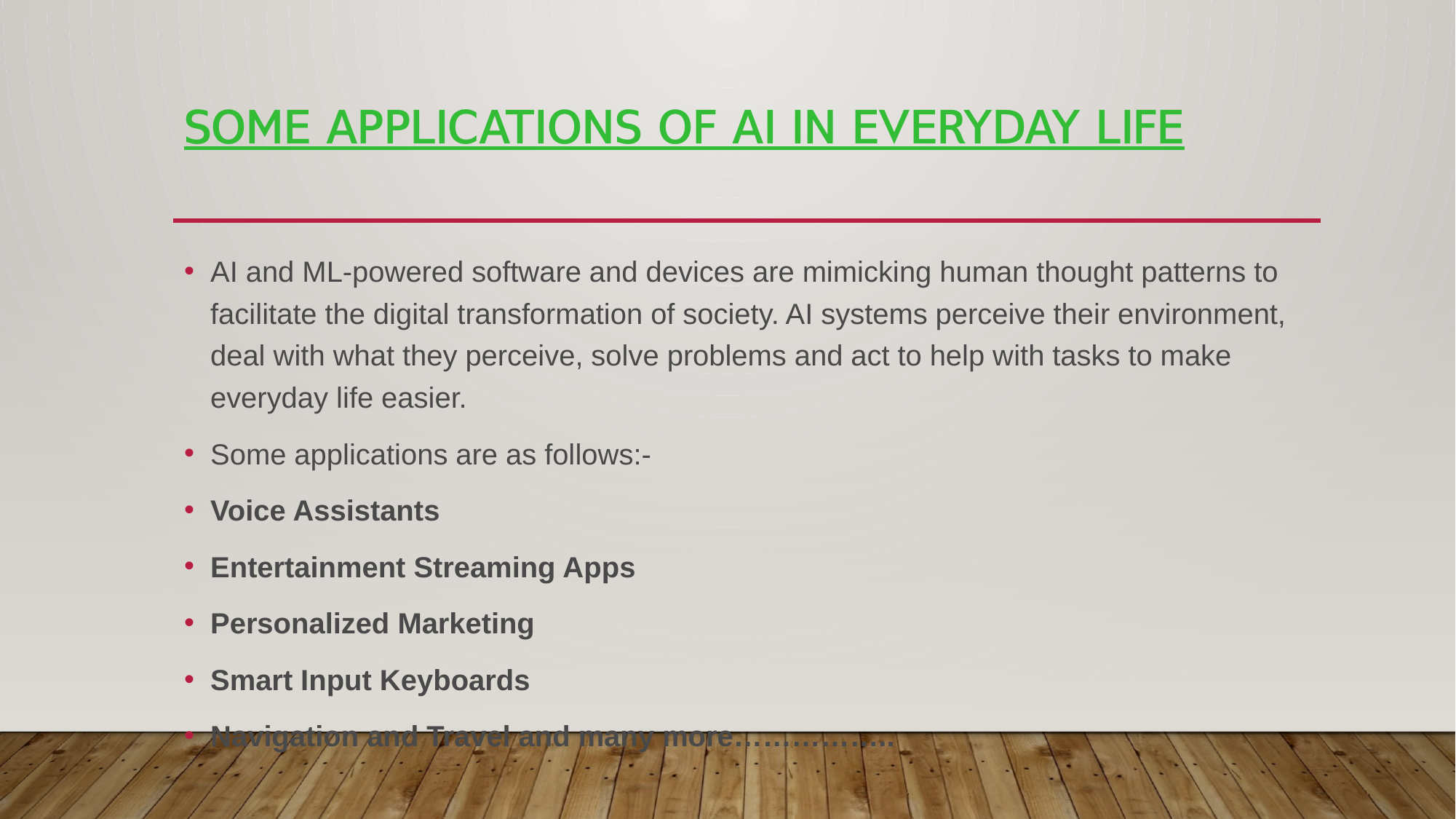

# SOME APPLICATIONS OF AI IN EVERYDAY LIFE
AI and ML-powered software and devices are mimicking human thought patterns to facilitate the digital transformation of society. AI systems perceive their environment, deal with what they perceive, solve problems and act to help with tasks to make everyday life easier.
Some applications are as follows:-
Voice Assistants
Entertainment Streaming Apps
Personalized Marketing
Smart Input Keyboards
Navigation and Travel and many more……………..